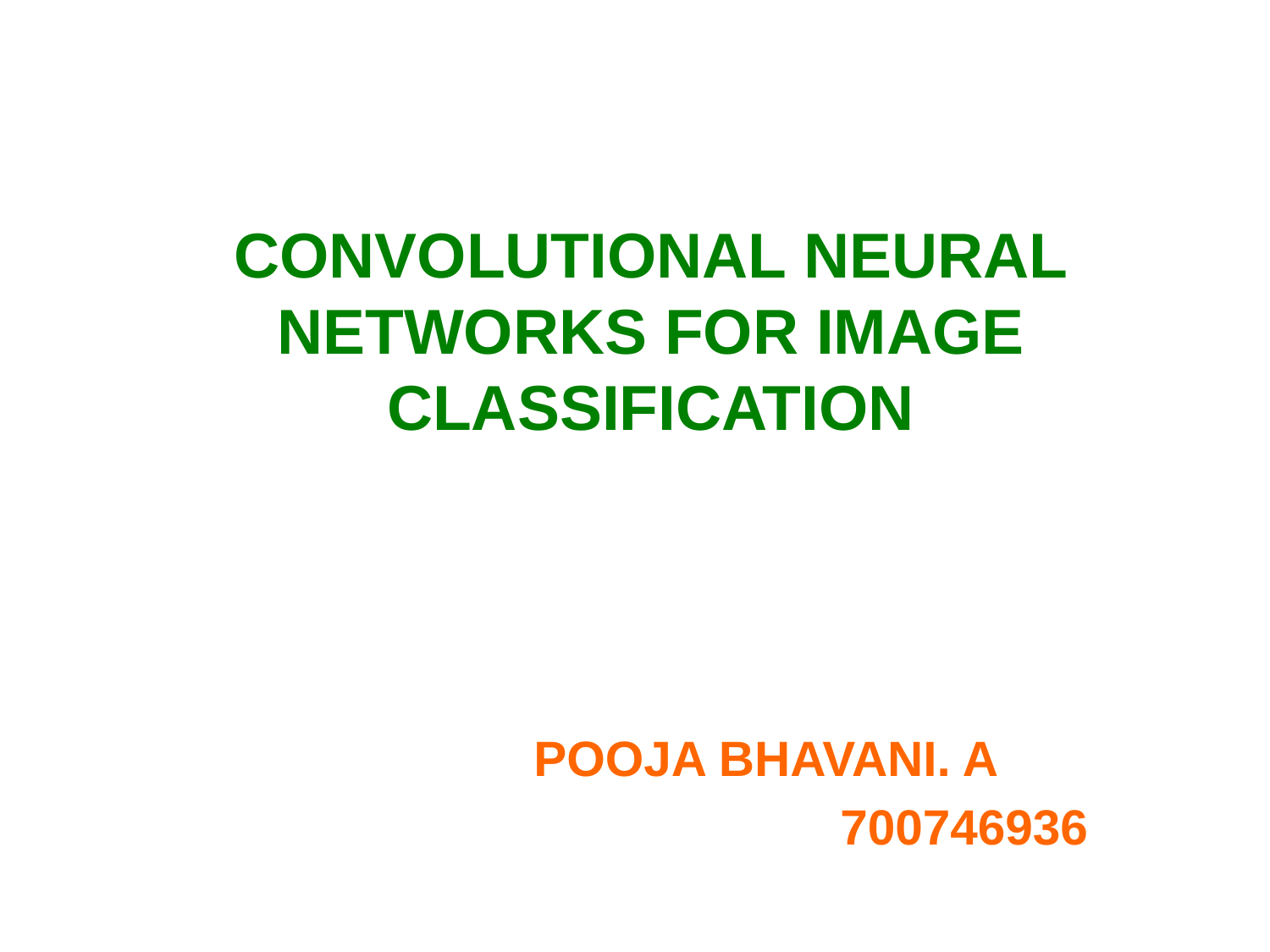

CONVOLUTIONAL NEURAL NETWORKS FOR IMAGE CLASSIFICATION
#

                POOJA BHAVANI. A
700746936